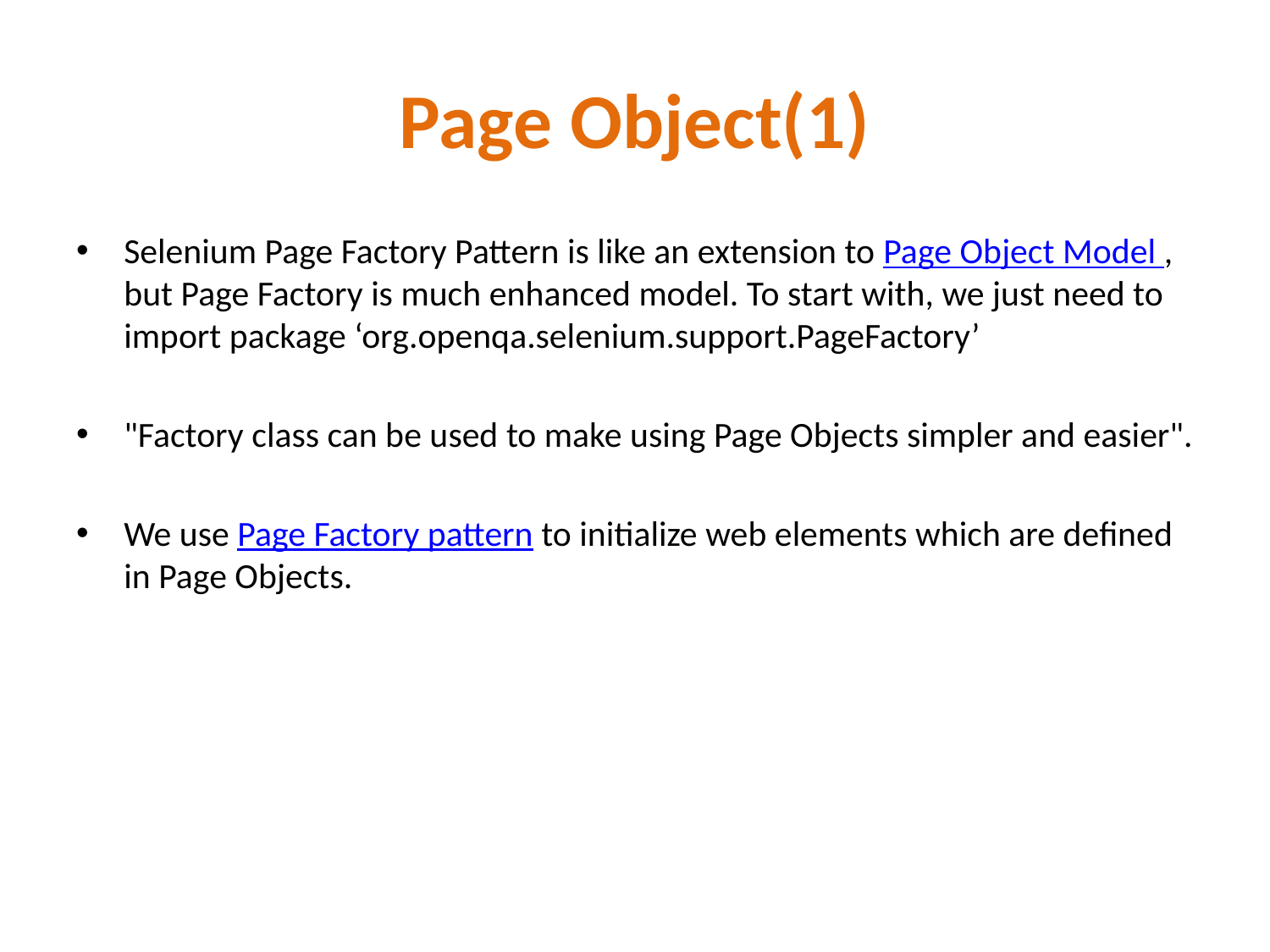

# Page Object(1)
Selenium Page Factory Pattern is like an extension to Page Object Model , but Page Factory is much enhanced model. To start with, we just need to import package ‘org.openqa.selenium.support.PageFactory’

"Factory class can be used to make using Page Objects simpler and easier".

We use Page Factory pattern to initialize web elements which are defined in Page Objects.